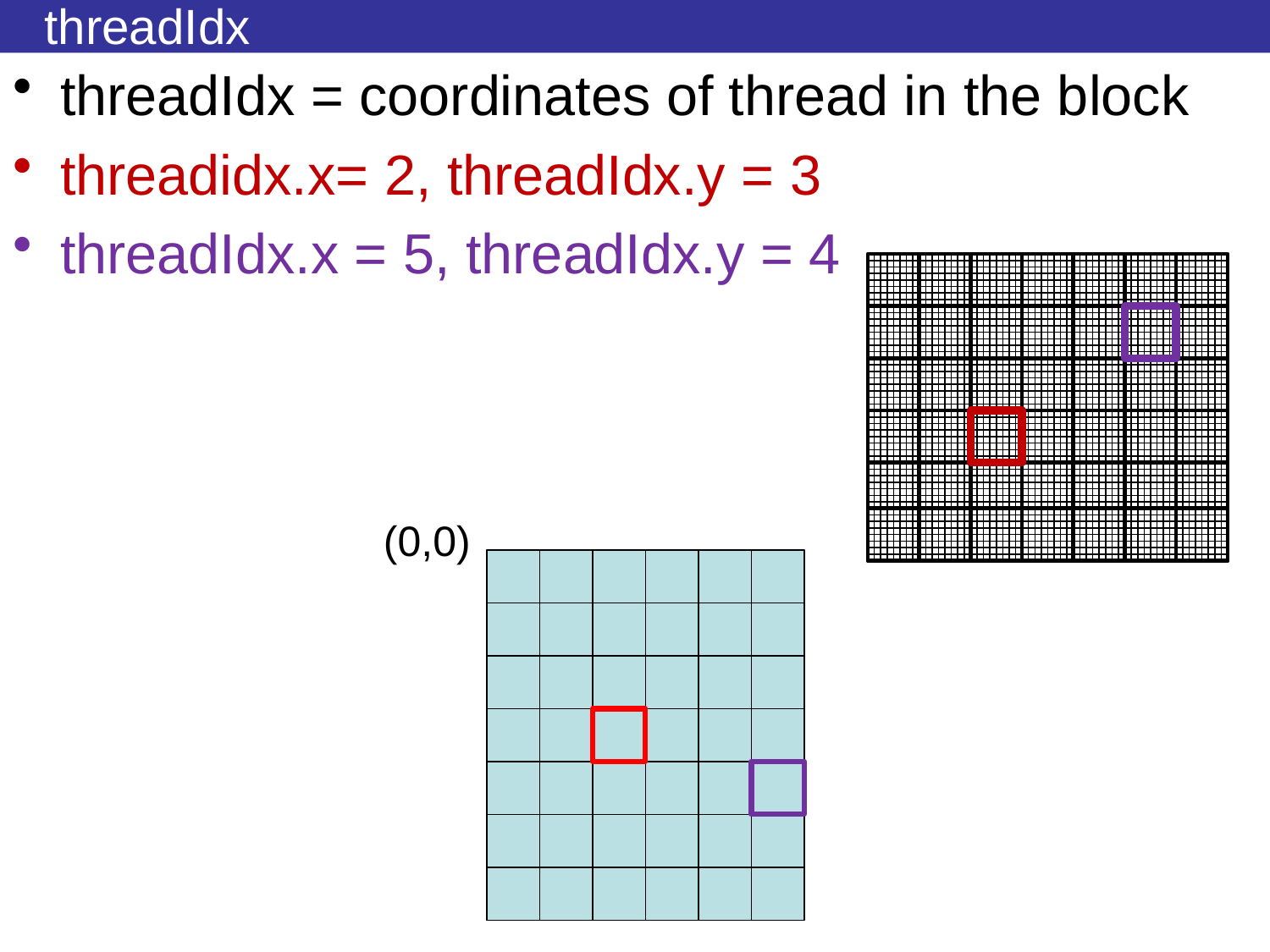

# threadIdx
threadIdx = coordinates of thread in the block
threadidx.x= 2, threadIdx.y = 3
threadIdx.x = 5, threadIdx.y = 4

(0,0)